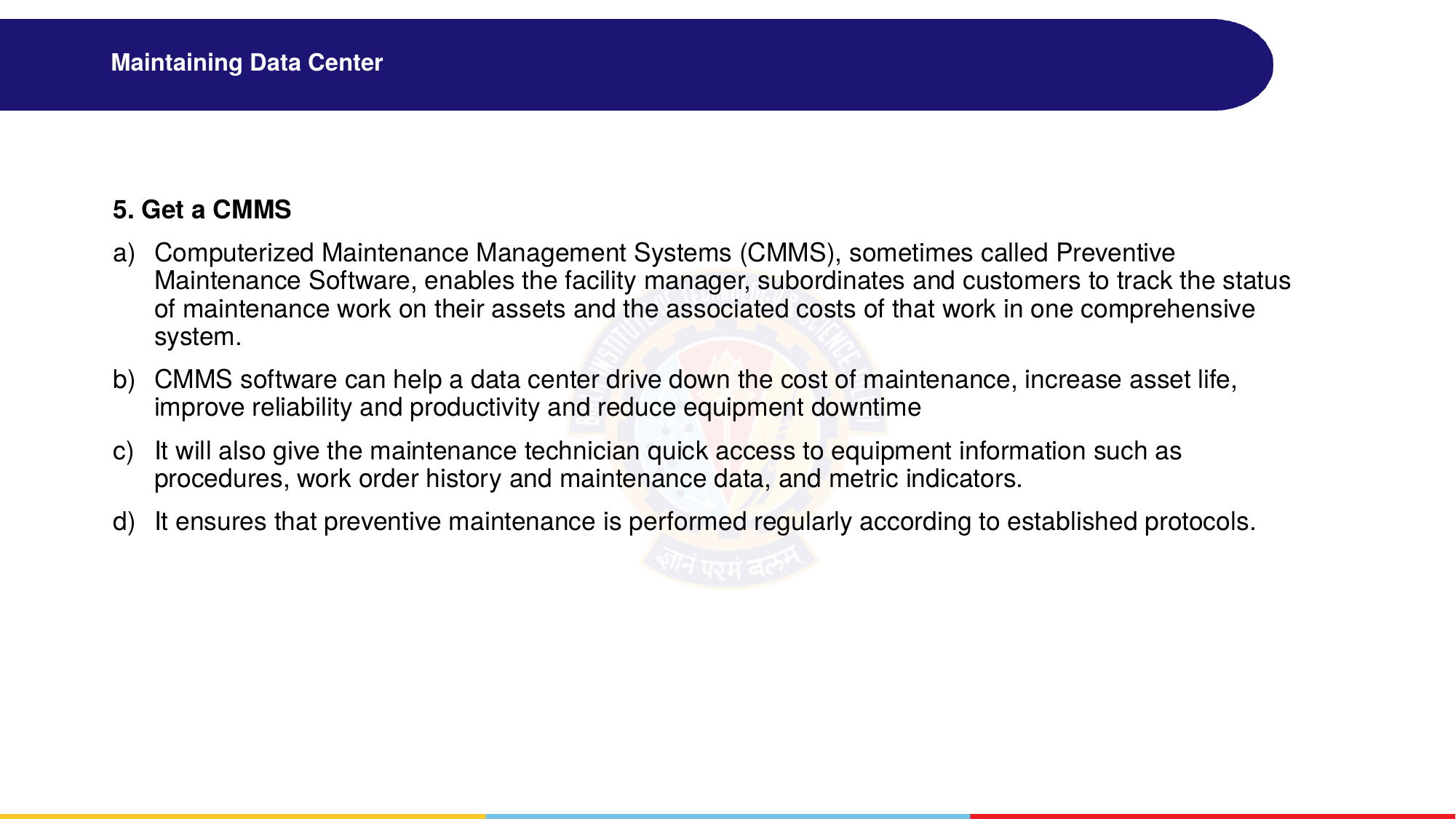

# Maintaining Data Center
5. Get a CMMS
Computerized Maintenance Management Systems (CMMS), sometimes called Preventive Maintenance Software, enables the facility manager, subordinates and customers to track the status of maintenance work on their assets and the associated costs of that work in one comprehensive system.
CMMS software can help a data center drive down the cost of maintenance, increase asset life, improve reliability and productivity and reduce equipment downtime
It will also give the maintenance technician quick access to equipment information such as procedures, work order history and maintenance data, and metric indicators.
It ensures that preventive maintenance is performed regularly according to established protocols.